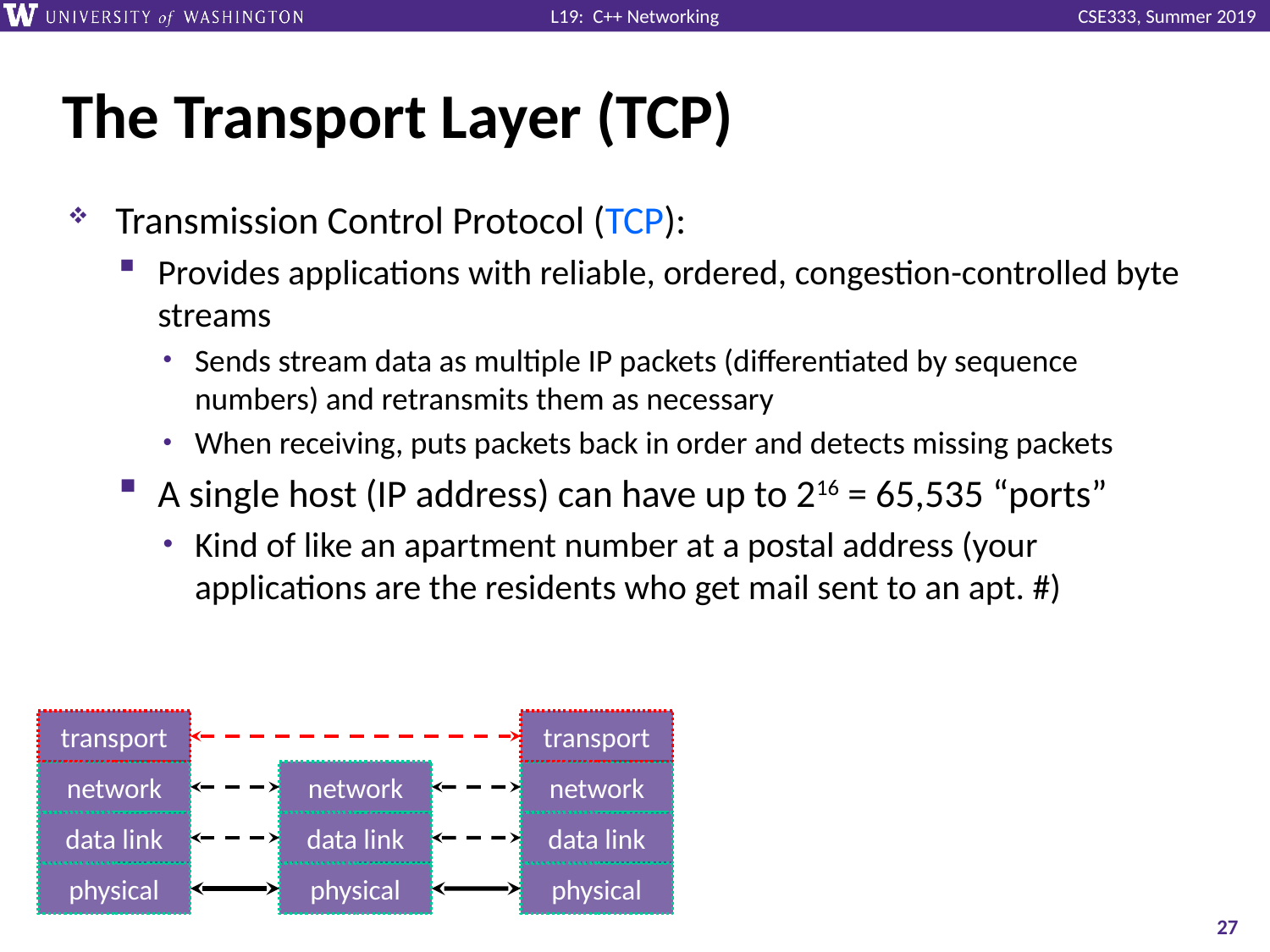

# The Transport Layer (TCP)
Transmission Control Protocol (TCP):
Provides applications with reliable, ordered, congestion-controlled byte streams
Sends stream data as multiple IP packets (differentiated by sequence numbers) and retransmits them as necessary
When receiving, puts packets back in order and detects missing packets
A single host (IP address) can have up to 216 = 65,535 “ports”
Kind of like an apartment number at a postal address (your applications are the residents who get mail sent to an apt. #)
transport
transport
network
network
network
data link
data link
data link
physical
physical
physical
27